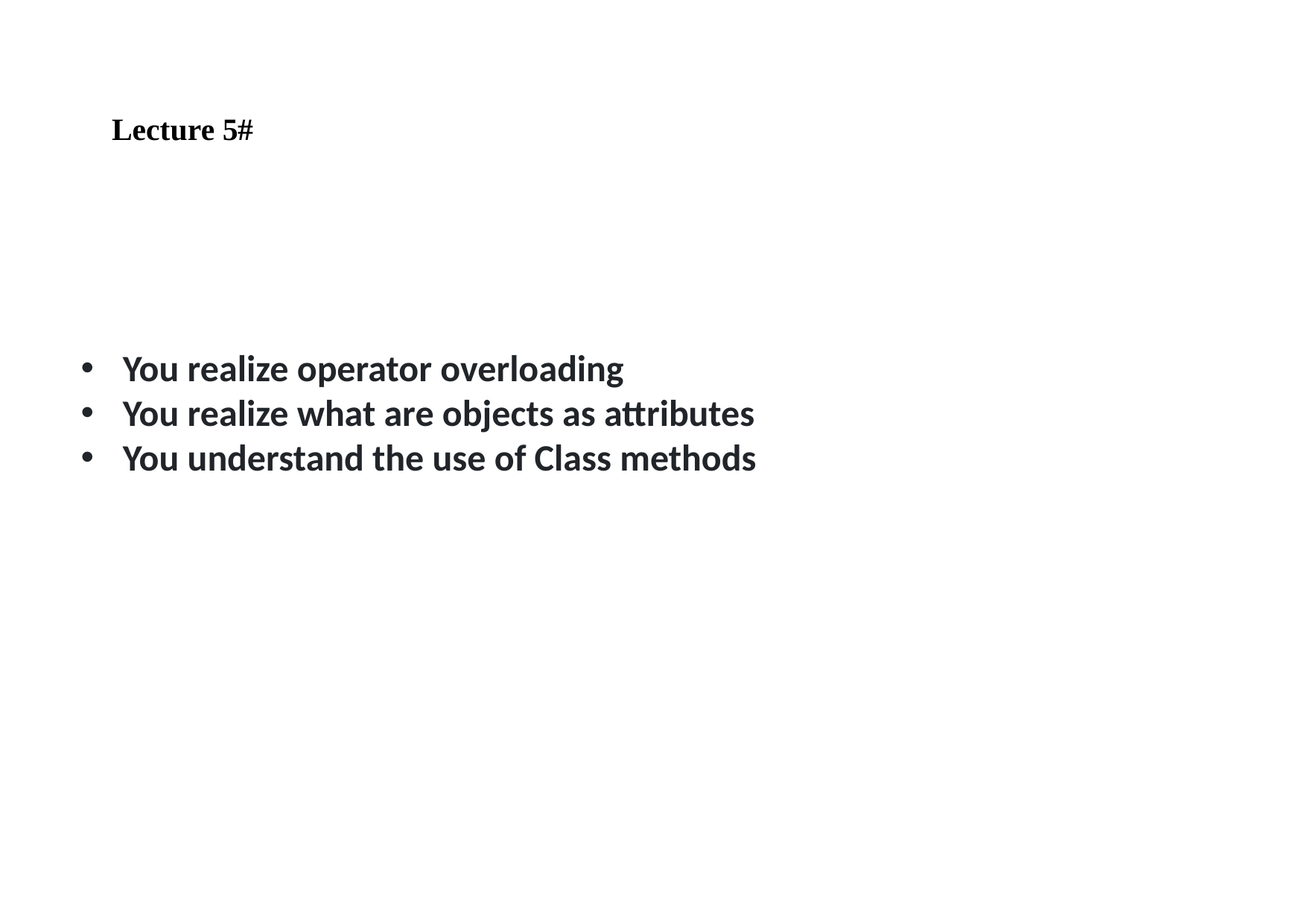

Lecture 5#
You realize operator overloading
You realize what are objects as attributes
You understand the use of Class methods